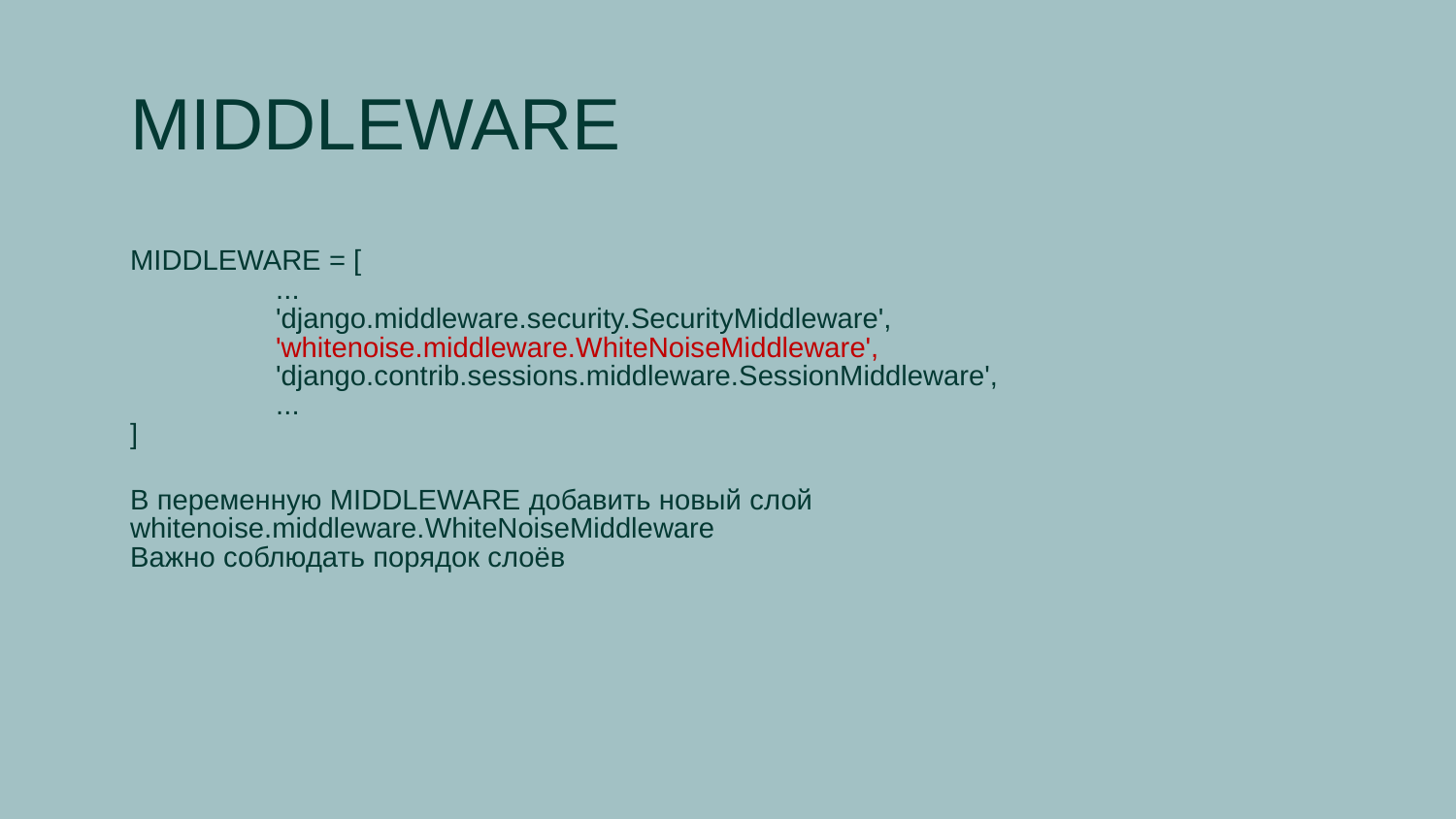

# MIDDLEWARE
MIDDLEWARE = [
  	...
  	'django.middleware.security.SecurityMiddleware',
  	'whitenoise.middleware.WhiteNoiseMiddleware',
  	'django.contrib.sessions.middleware.SessionMiddleware',
  	...
]

В переменную MIDDLEWARE добавить новый слой
whitenoise.middleware.WhiteNoiseMiddleware
Важно соблюдать порядок слоёв